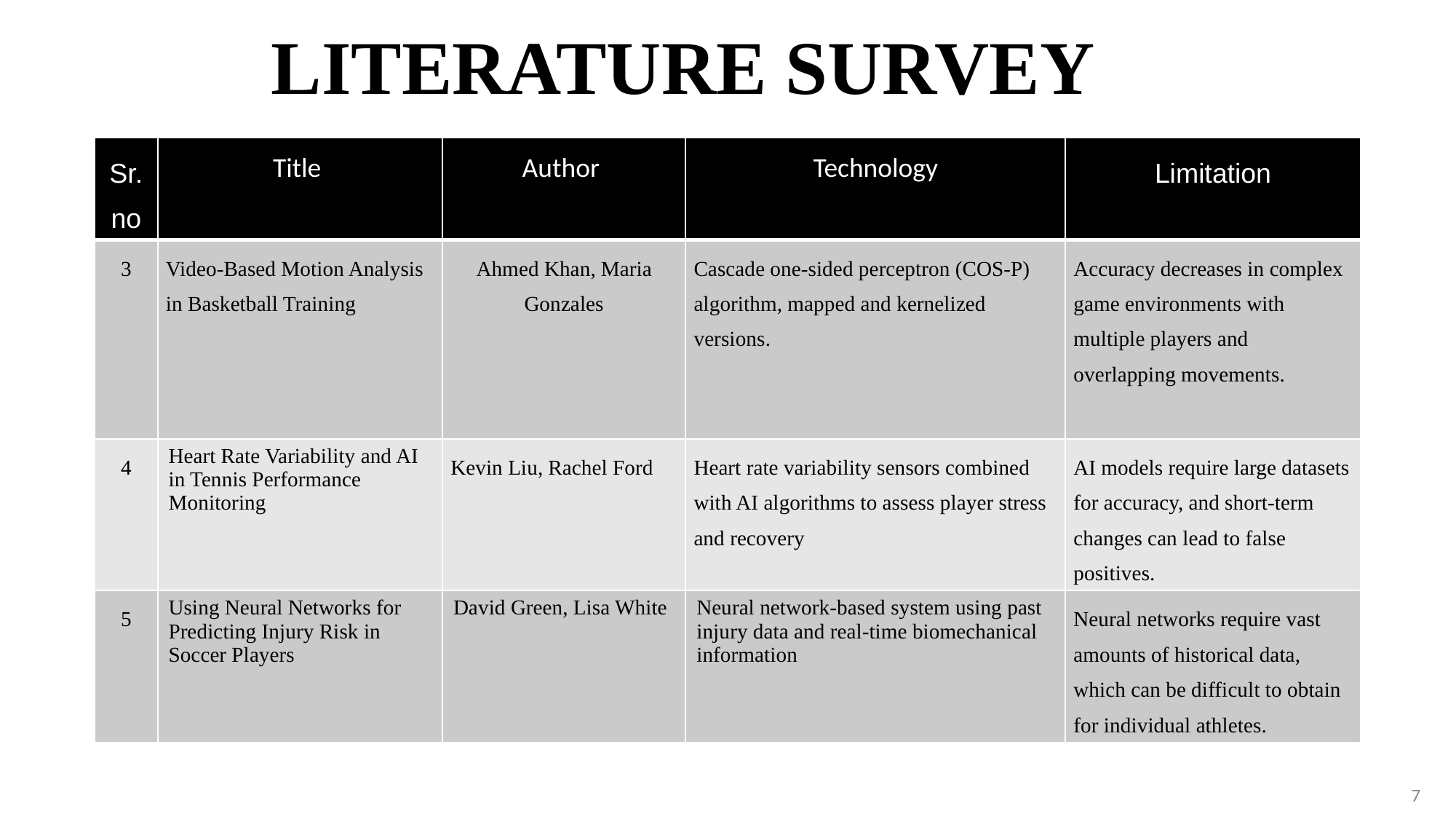

# LITERATURE SURVEY
| Sr.no | Title | Author | Technology | Limitation |
| --- | --- | --- | --- | --- |
| 3 | Video-Based Motion Analysis in Basketball Training | Ahmed Khan, Maria Gonzales | Cascade one-sided perceptron (COS-P) algorithm, mapped and kernelized versions. | Accuracy decreases in complex game environments with multiple players and overlapping movements. |
| 4 | Heart Rate Variability and AI in Tennis Performance Monitoring | Kevin Liu, Rachel Ford | Heart rate variability sensors combined with AI algorithms to assess player stress and recovery | AI models require large datasets for accuracy, and short-term changes can lead to false positives. |
| 5 | Using Neural Networks for Predicting Injury Risk in Soccer Players | David Green, Lisa White | Neural network-based system using past injury data and real-time biomechanical information | Neural networks require vast amounts of historical data, which can be difficult to obtain for individual athletes. |
7